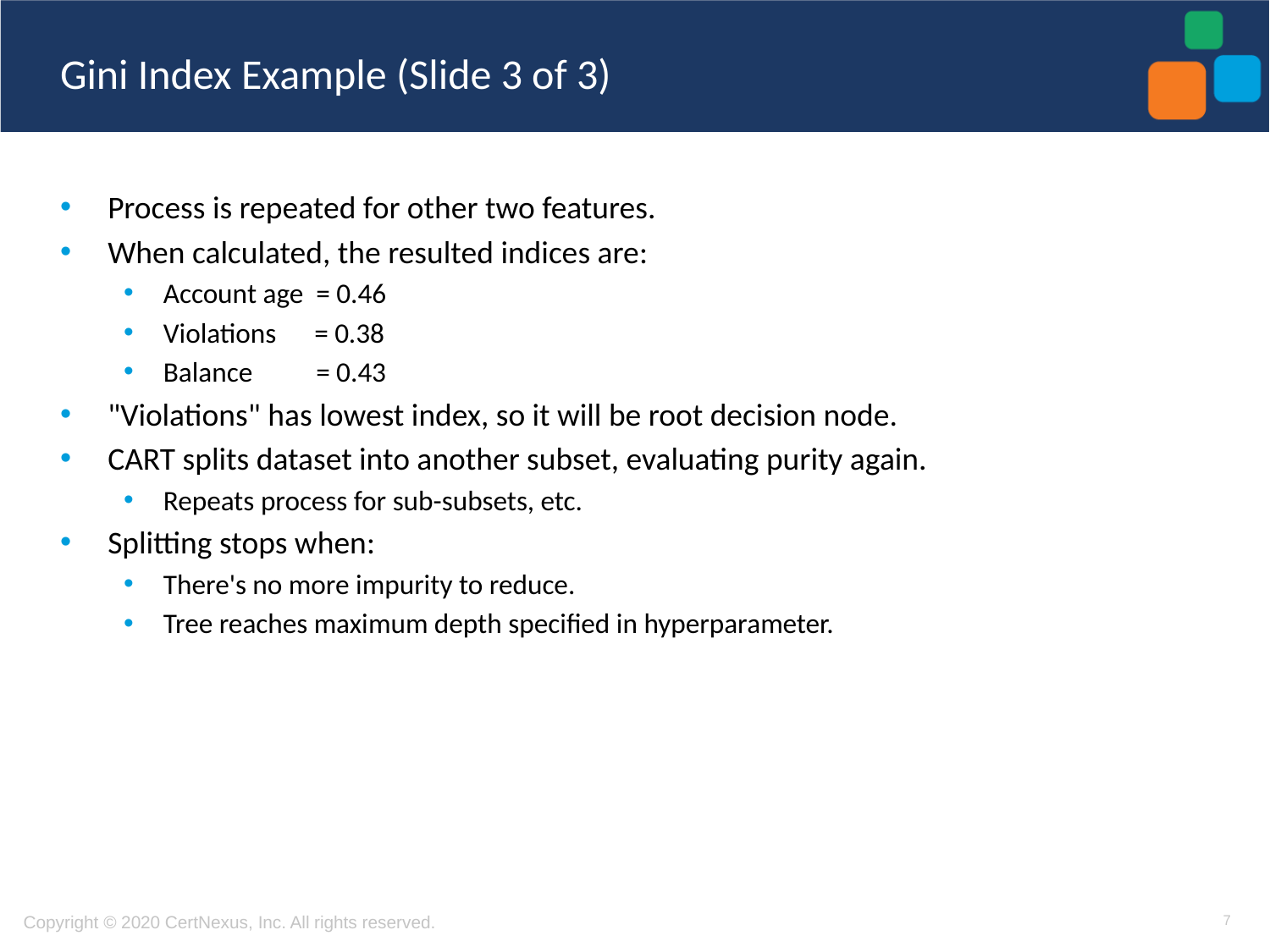

# Gini Index Example (Slide 3 of 3)
Process is repeated for other two features.
When calculated, the resulted indices are:
Account age  = 0.46
Violations      = 0.38
Balance          = 0.43
"Violations" has lowest index, so it will be root decision node.
CART splits dataset into another subset, evaluating purity again.
Repeats process for sub-subsets, etc.
Splitting stops when:
There's no more impurity to reduce.
Tree reaches maximum depth specified in hyperparameter.
7